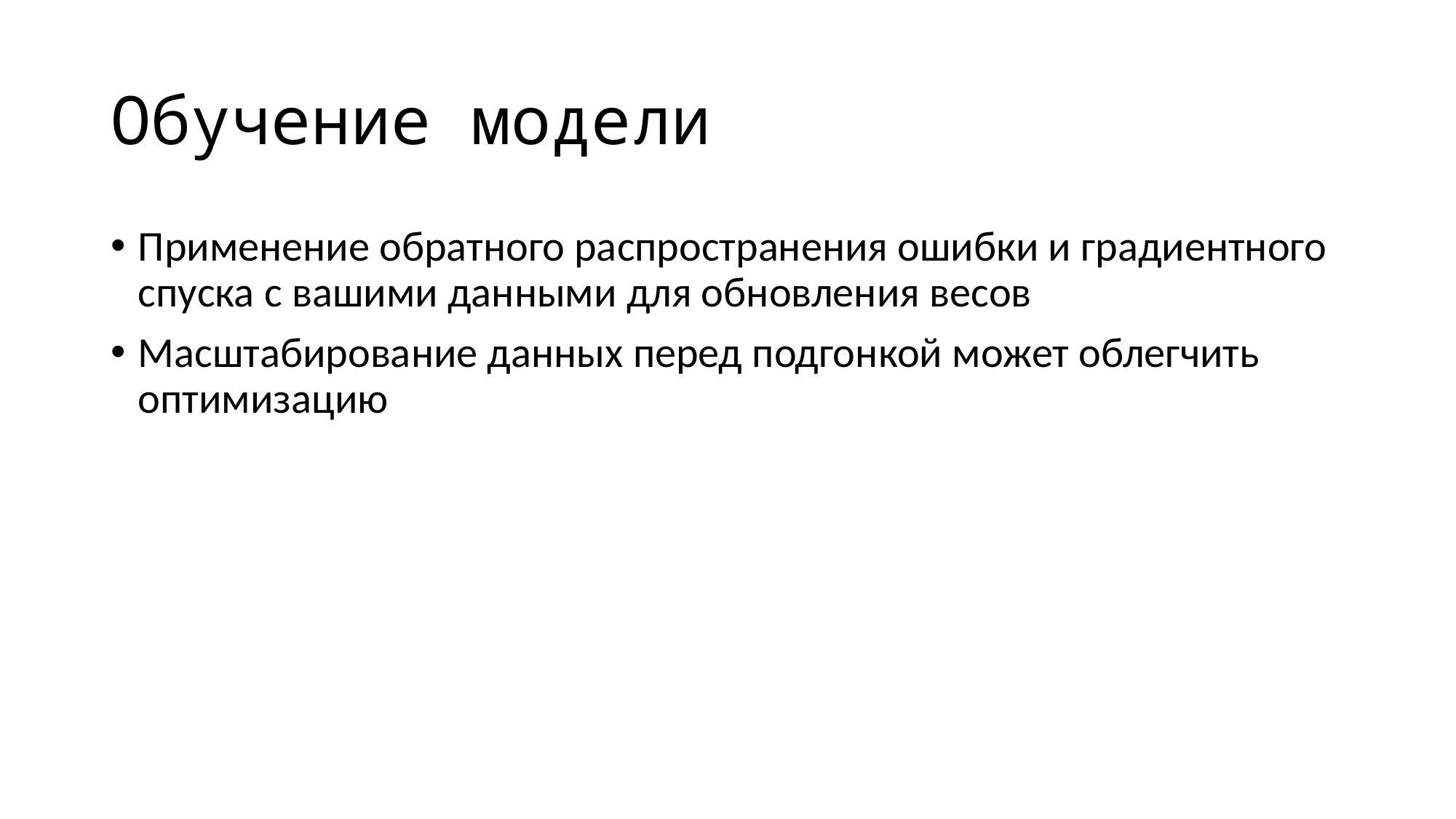

# Обучение модели
Применение обратного распространения ошибки и градиентного спуска с вашими данными для обновления весов
Масштабирование данных перед подгонкой может облегчить оптимизацию